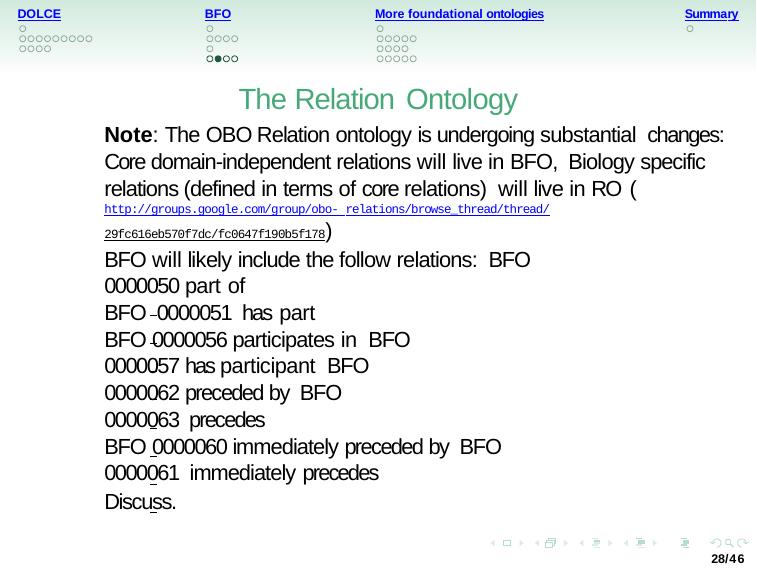

More foundational ontologies
DOLCE
BFO
Summary

The Relation Ontology
Note: The OBO Relation ontology is undergoing substantial  changes: Core domain-independent relations will live in BFO,  Biology specific relations (defined in terms of core relations)  will live in RO (http://groups.google.com/group/obo- relations/browse_thread/thread/
29fc616eb570f7dc/fc0647f190b5f178)
BFO will likely include the follow relations:  BFO  0000050 part of
BFO  0000051  has part
BFO 0000056 participates in  BFO 0000057 has participant  BFO 0000062 preceded by  BFO 0000063 precedes
BFO 0000060 immediately preceded by  BFO  0000061  immediately precedes
Discuss.

28/46